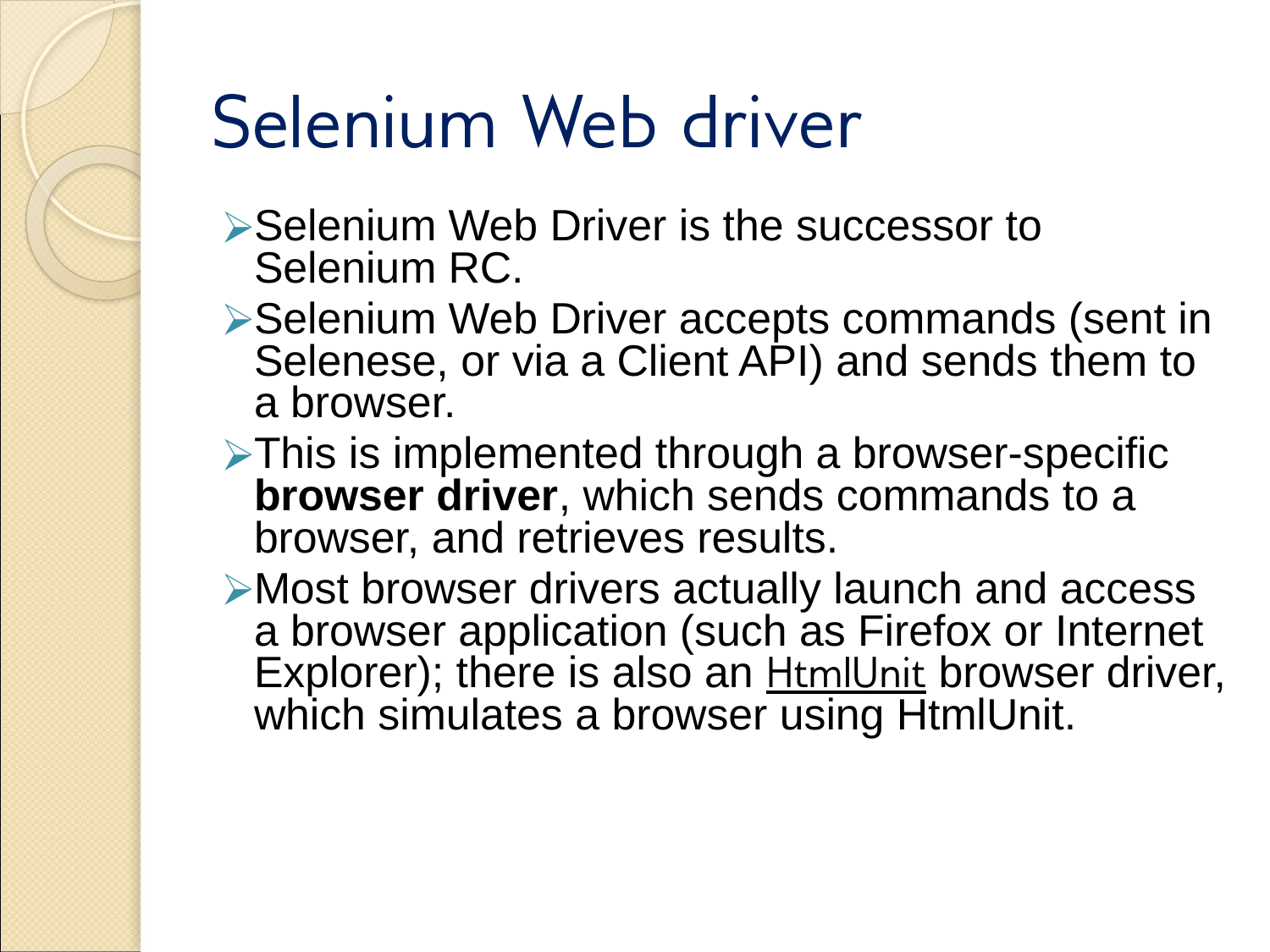

# Selenium Web driver
Selenium Web Driver is the successor to Selenium RC.
Selenium Web Driver accepts commands (sent in Selenese, or via a Client API) and sends them to a browser.
This is implemented through a browser-specific browser driver, which sends commands to a browser, and retrieves results.
Most browser drivers actually launch and access a browser application (such as Firefox or Internet Explorer); there is also an HtmlUnit browser driver, which simulates a browser using HtmlUnit.